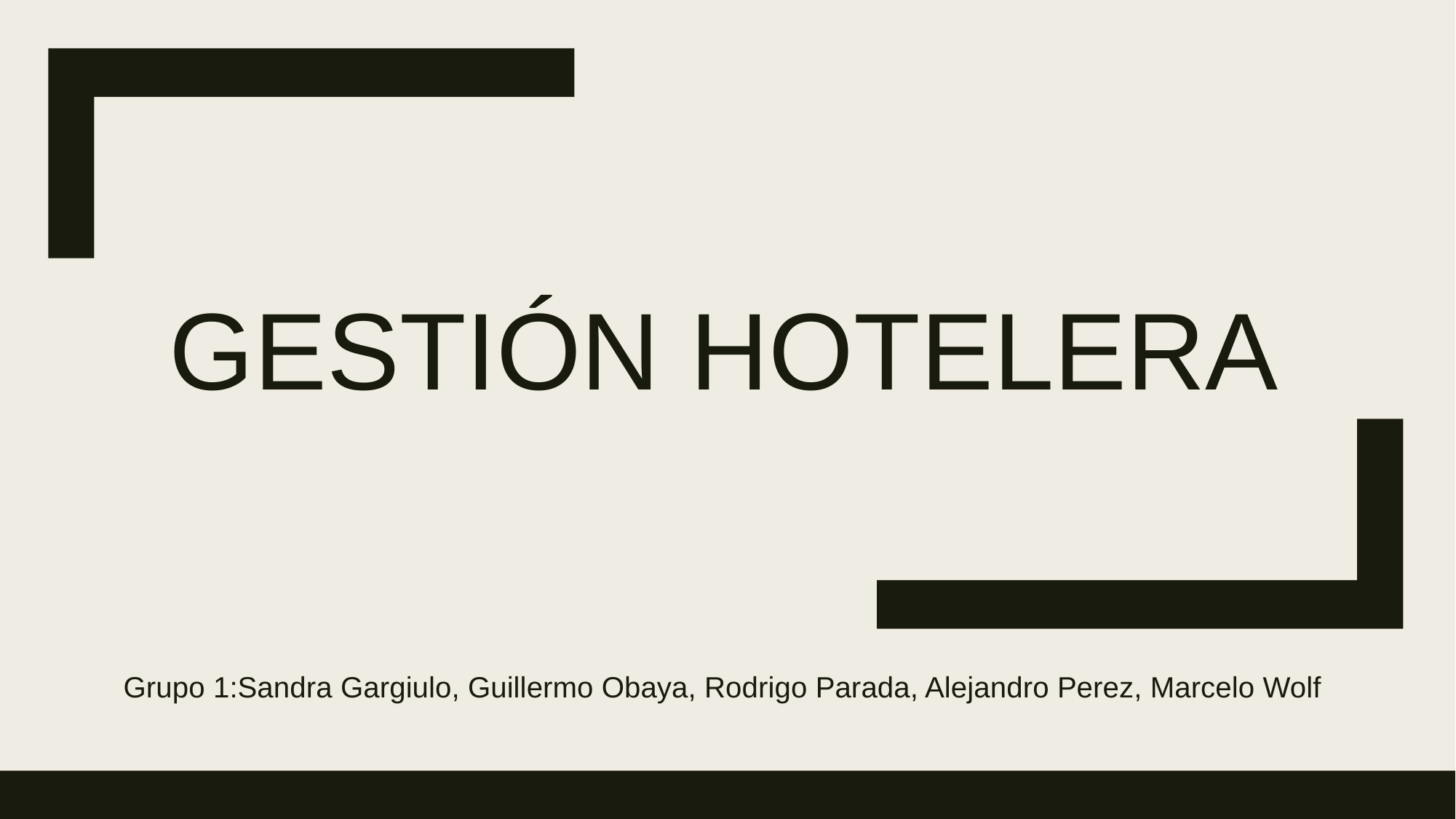

# Gestión hotelera

Grupo 1:Sandra Gargiulo, Guillermo Obaya, Rodrigo Parada, Alejandro Perez, Marcelo Wolf